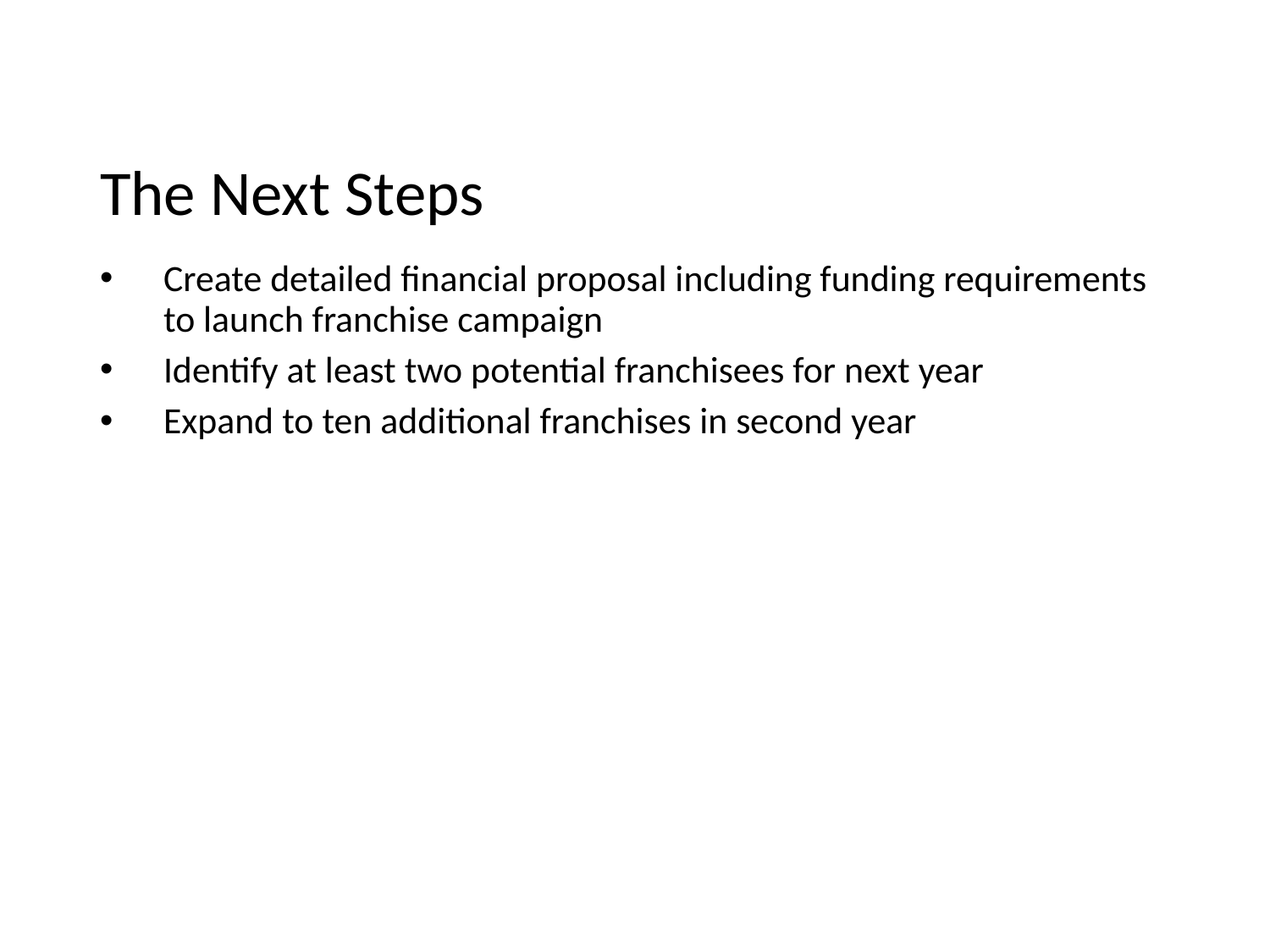

# The Next Steps
Create detailed financial proposal including funding requirements to launch franchise campaign
Identify at least two potential franchisees for next year
Expand to ten additional franchises in second year